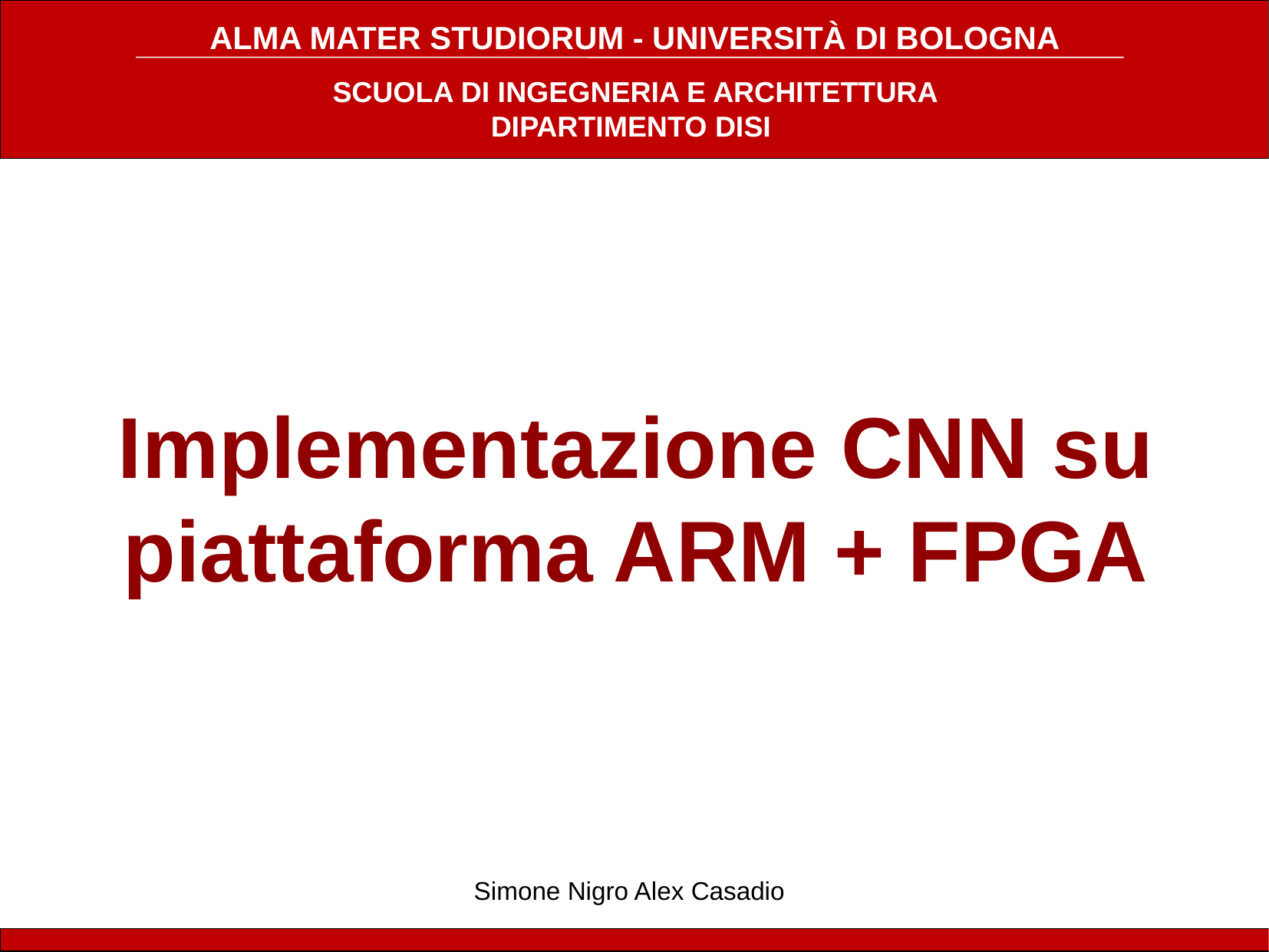

ALMA MATER STUDIORUM - UNIVERSITÀ DI BOLOGNA

 SCUOLA DI INGEGNERIA E ARCHITETTURA
DIPARTIMENTO DISI

Implementazione CNN su piattaforma ARM + FPGA

Simone Nigro Alex Casadio